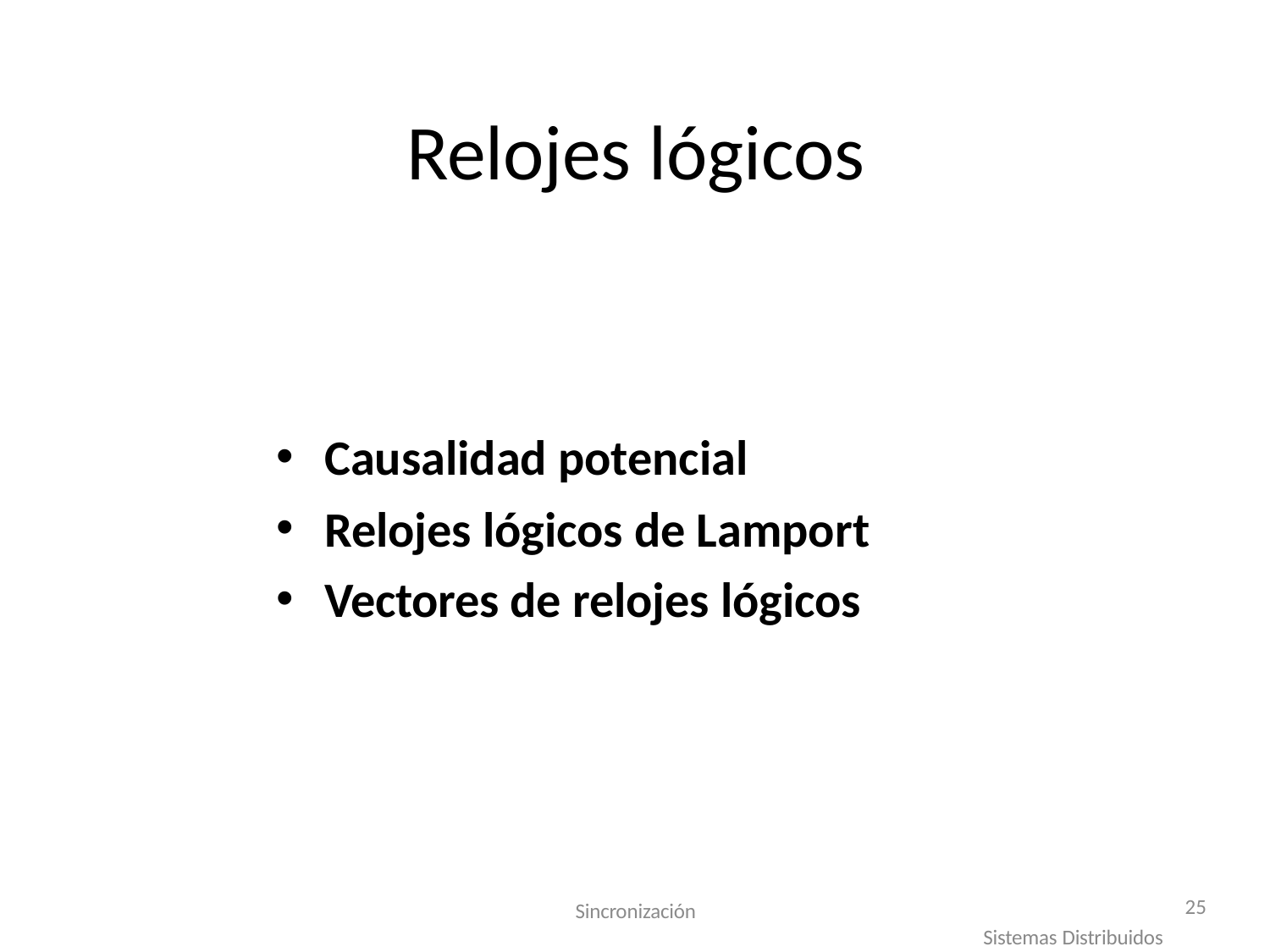

# Relojes lógicos
Causalidad potencial
Relojes lógicos de Lamport
Vectores de relojes lógicos
25
Sincronización
Sistemas Distribuidos